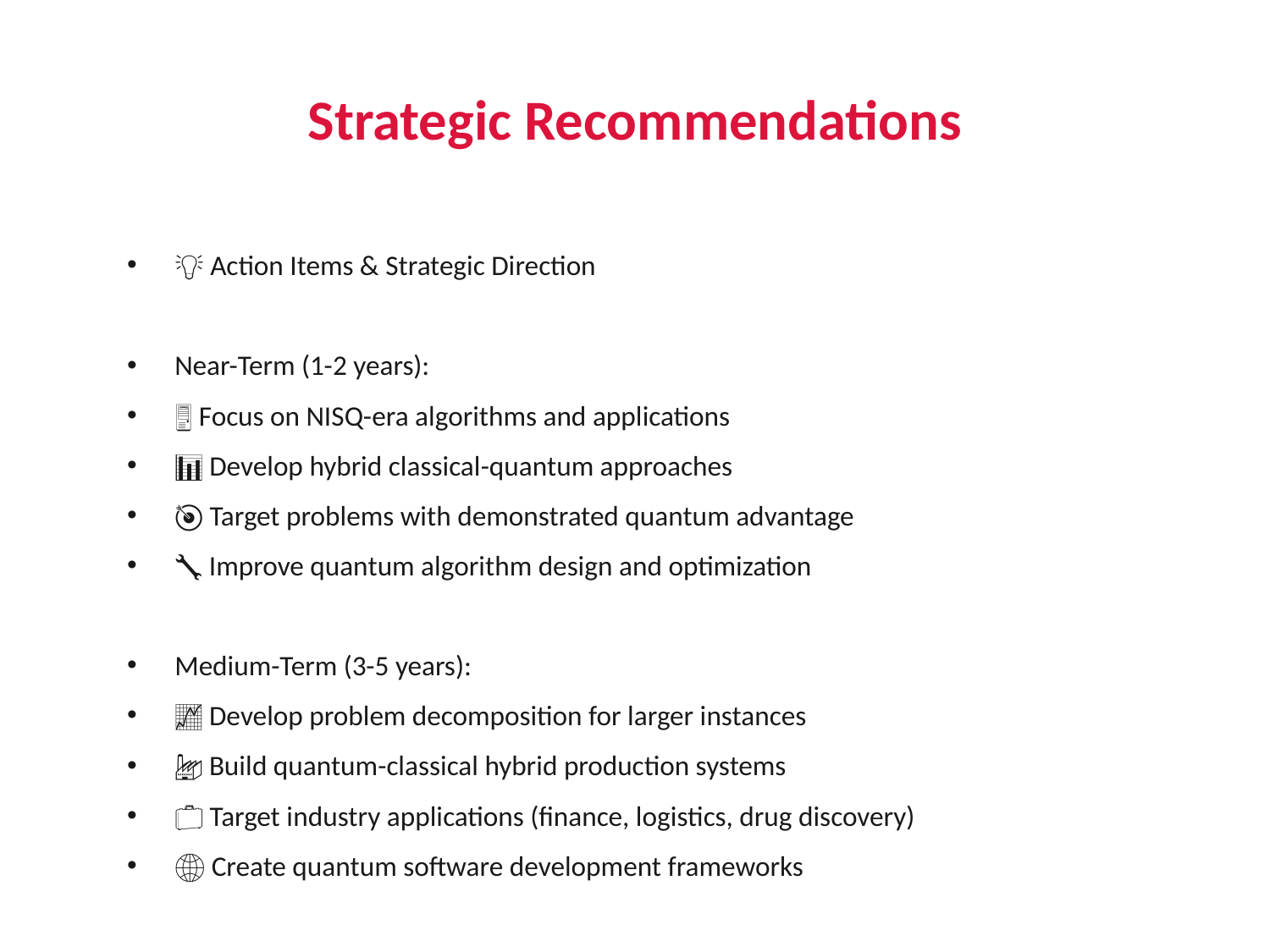

# Strategic Recommendations
💡 Action Items & Strategic Direction

Near-Term (1-2 years):
🖥️ Focus on NISQ-era algorithms and applications
📊 Develop hybrid classical-quantum approaches
🎯 Target problems with demonstrated quantum advantage
🔧 Improve quantum algorithm design and optimization

Medium-Term (3-5 years):
📈 Develop problem decomposition for larger instances
🏭 Build quantum-classical hybrid production systems
💼 Target industry applications (finance, logistics, drug discovery)
🌐 Create quantum software development frameworks

Long-Term (5+ years):
🔬 Invest in quantum error correction research
🎓 Expand quantum computing education programs
🌍 Build quantum computing ecosystem and community
⚡ Develop fault-tolerant quantum applications

Technology Investment:
• Quantum hardware improvements (qubits, coherence)
• Algorithm research (variational methods, optimization)
• Software tools (compilers, simulators, frameworks)
• Talent development (education, training, recruitment)